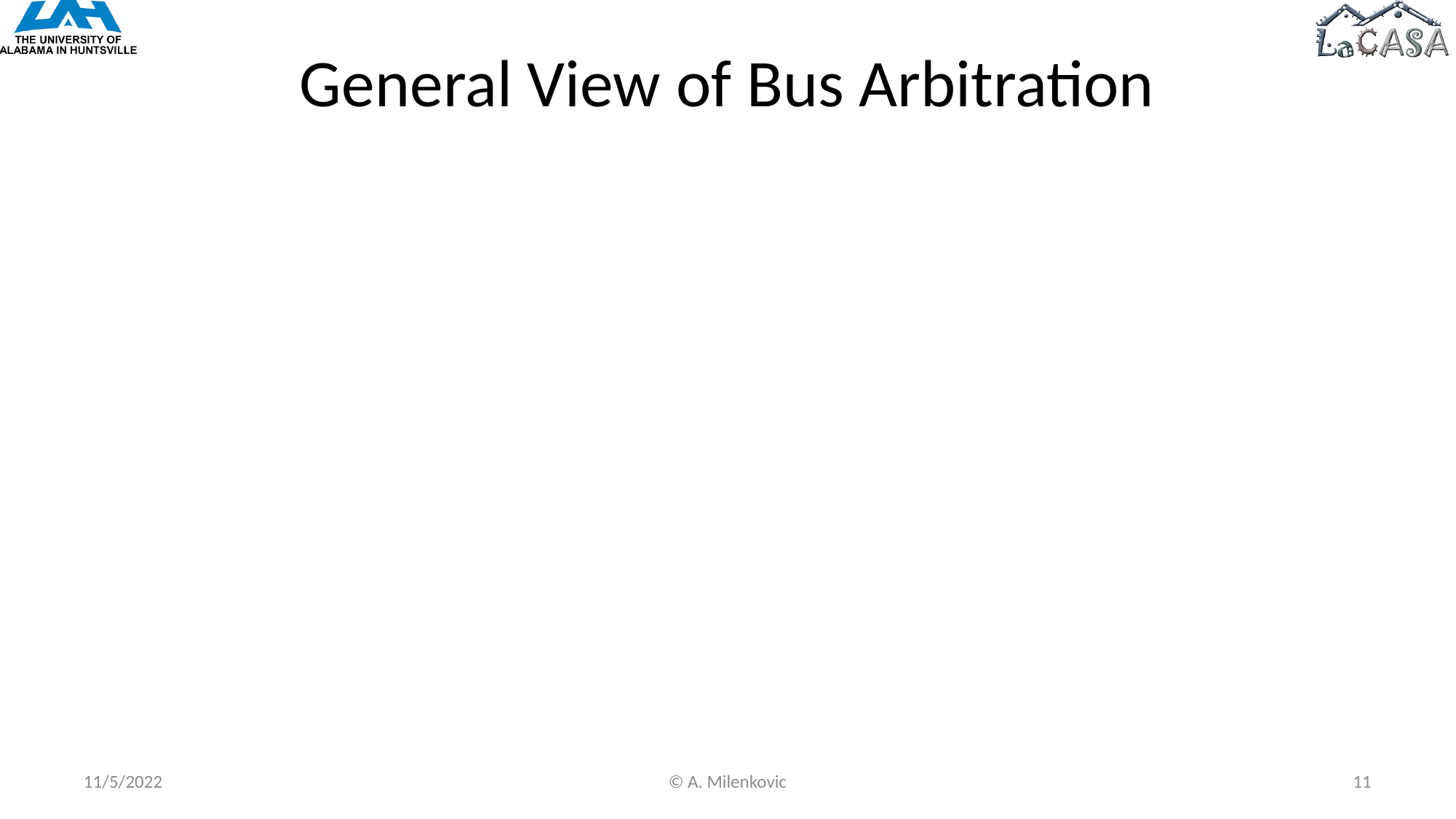

# General View of Bus Arbitration
11/5/2022
© A. Milenkovic
11